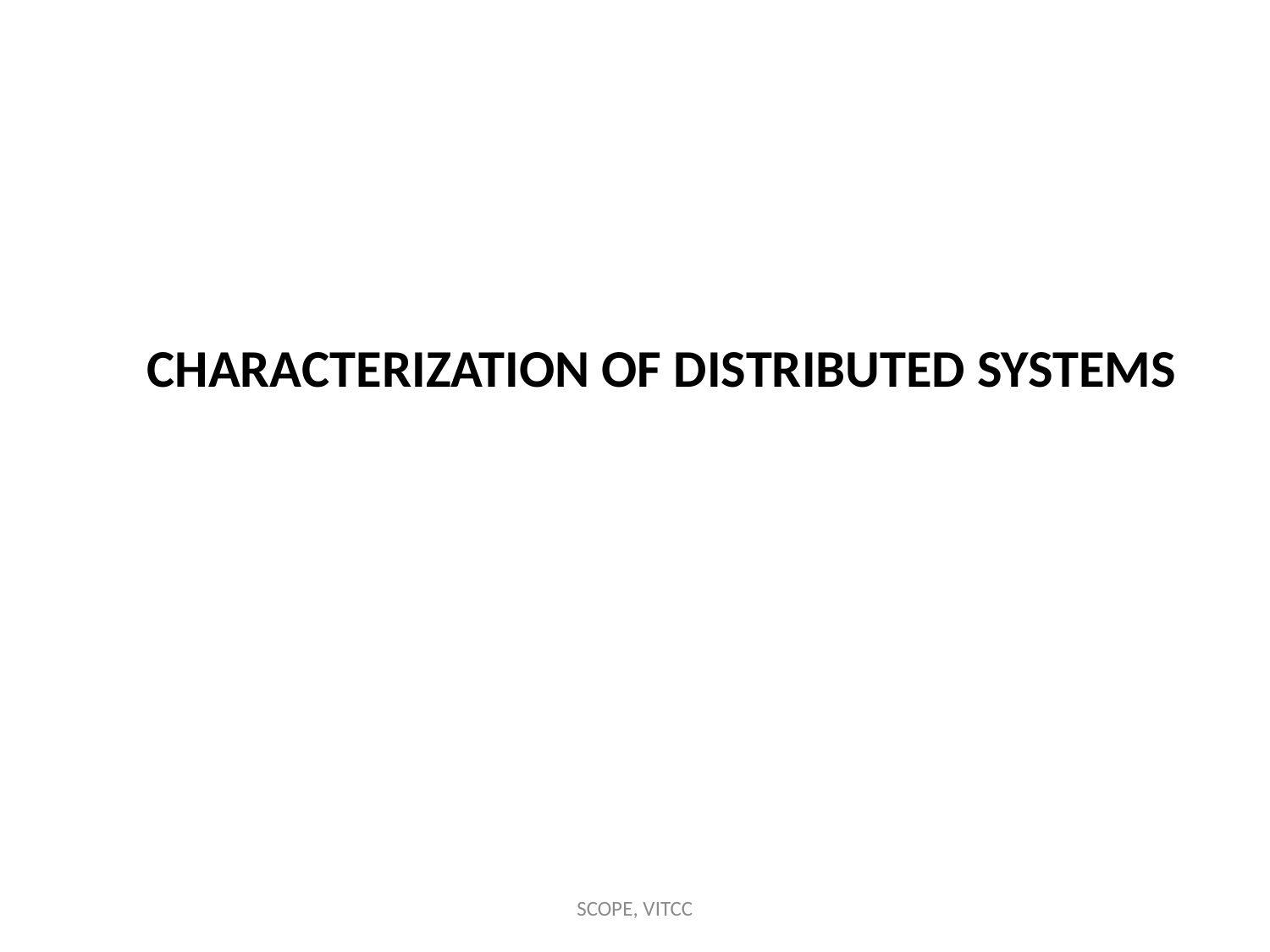

# Characterization of Distributed Systems
SCOPE, VITCC